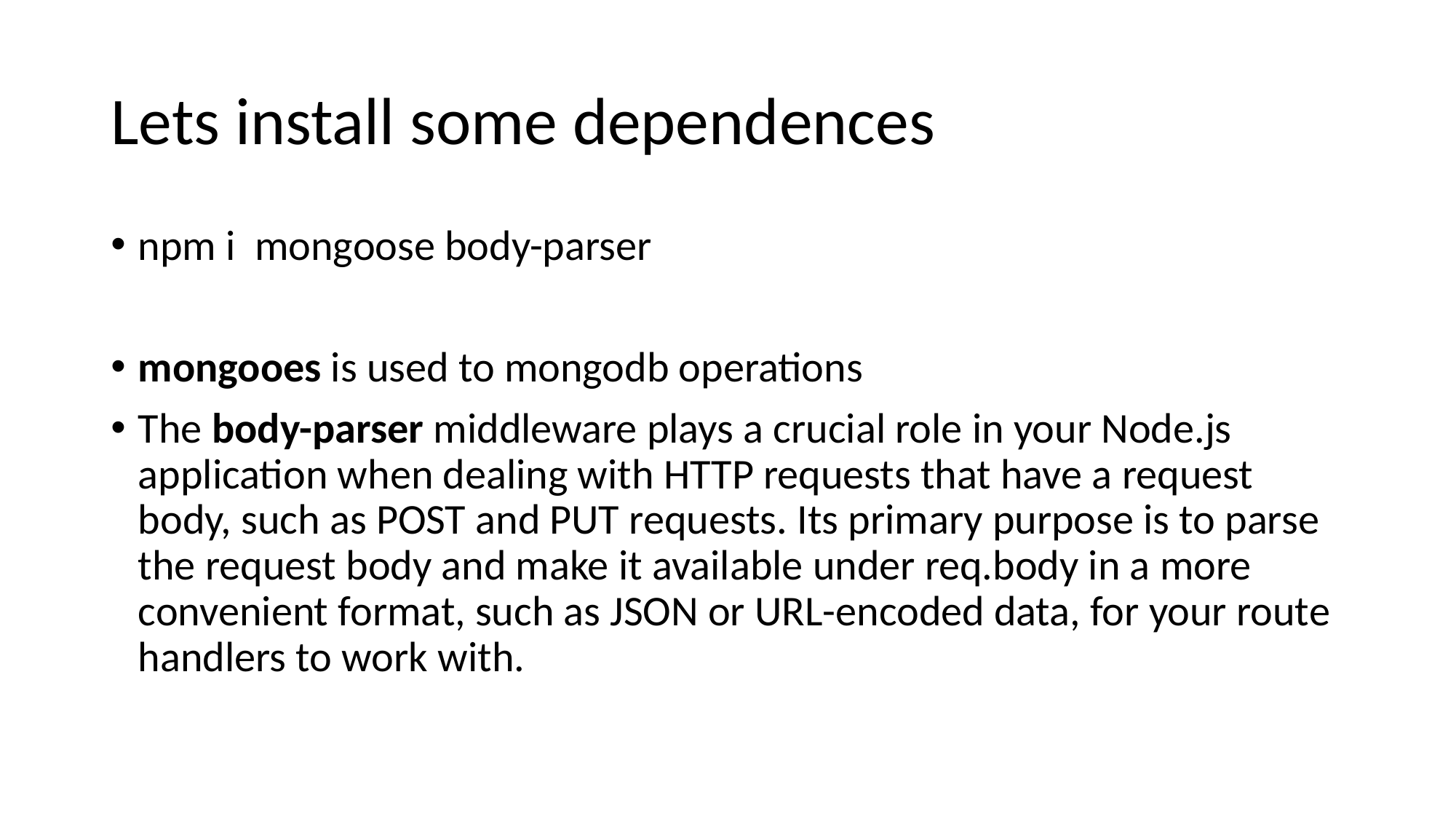

# Lets install some dependences
npm i  mongoose body-parser

mongooes is used to mongodb operations
The body-parser middleware plays a crucial role in your Node.js application when dealing with HTTP requests that have a request body, such as POST and PUT requests. Its primary purpose is to parse the request body and make it available under req.body in a more convenient format, such as JSON or URL-encoded data, for your route handlers to work with.